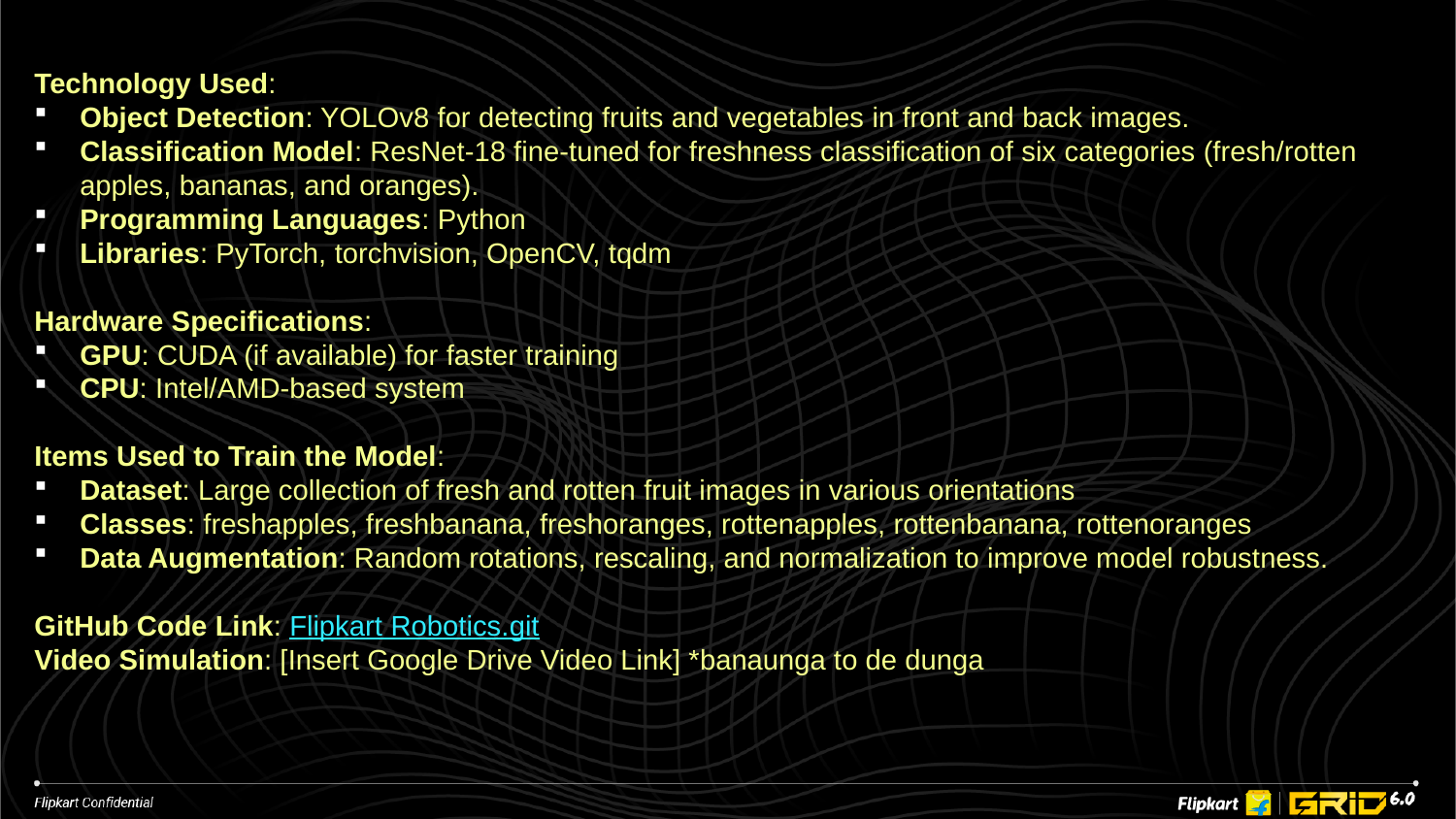

Technology Used:
Object Detection: YOLOv8 for detecting fruits and vegetables in front and back images.
Classification Model: ResNet-18 fine-tuned for freshness classification of six categories (fresh/rotten apples, bananas, and oranges).
Programming Languages: Python
Libraries: PyTorch, torchvision, OpenCV, tqdm

Hardware Specifications:
GPU: CUDA (if available) for faster training
CPU: Intel/AMD-based system

Items Used to Train the Model:
Dataset: Large collection of fresh and rotten fruit images in various orientations
Classes: freshapples, freshbanana, freshoranges, rottenapples, rottenbanana, rottenoranges
Data Augmentation: Random rotations, rescaling, and normalization to improve model robustness.

GitHub Code Link: Flipkart Robotics.git
Video Simulation: [Insert Google Drive Video Link] *banaunga to de dunga